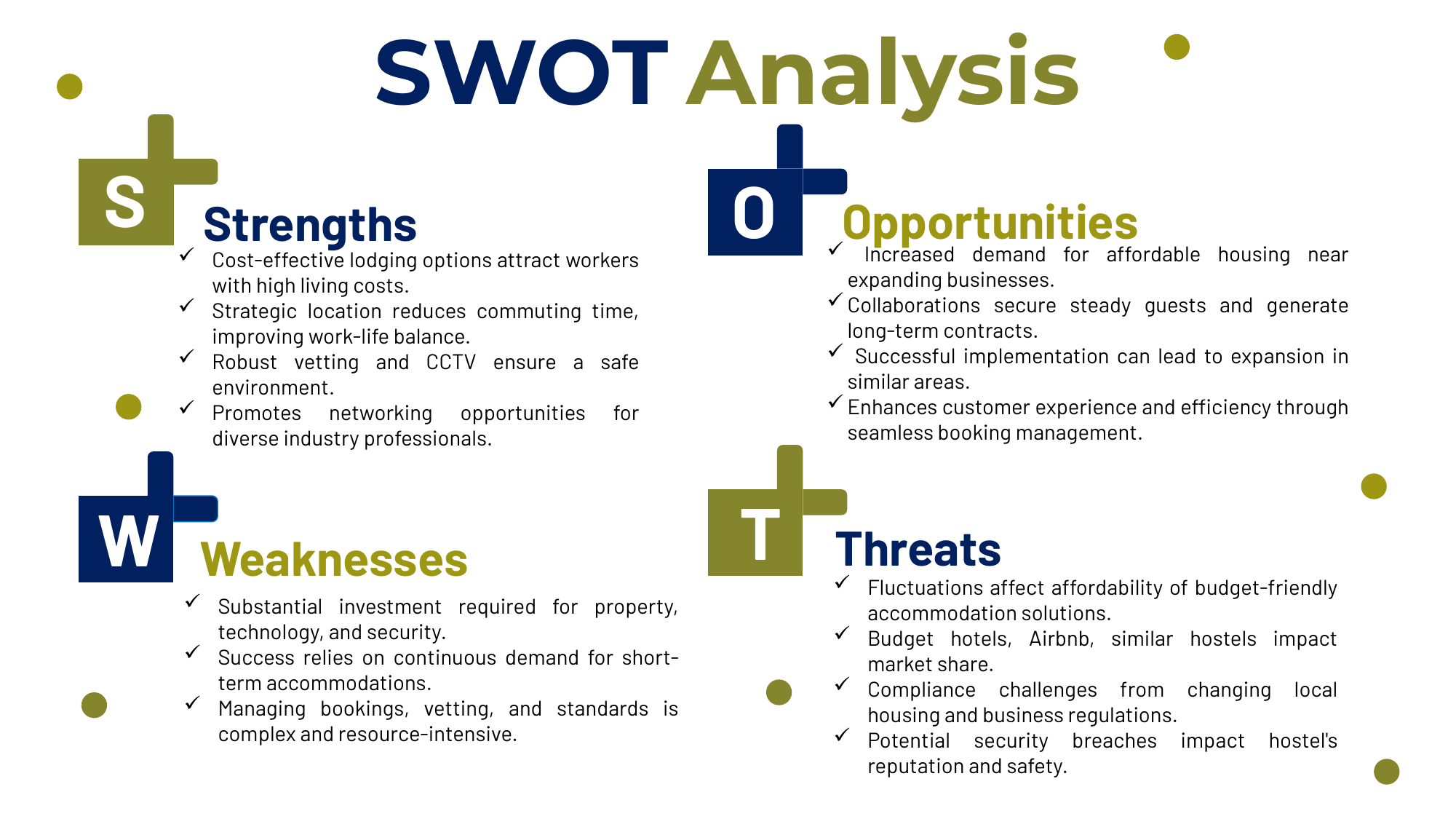

SWOT Analysis

S

O

Opportunities

Strengths
Cost-effective lodging options attract workers with high living costs.
Strategic location reduces commuting time, improving work-life balance.
Robust vetting and CCTV ensure a safe environment.
Promotes networking opportunities for diverse industry professionals.
 Increased demand for affordable housing near expanding businesses.
Collaborations secure steady guests and generate long-term contracts.
 Successful implementation can lead to expansion in similar areas.
Enhances customer experience and efficiency through seamless booking management.

T

W

Threats
Weaknesses
Fluctuations affect affordability of budget-friendly accommodation solutions.
Budget hotels, Airbnb, similar hostels impact market share.
Compliance challenges from changing local housing and business regulations.
Potential security breaches impact hostel's reputation and safety.
Substantial investment required for property, technology, and security.
Success relies on continuous demand for short-term accommodations.
Managing bookings, vetting, and standards is complex and resource-intensive.